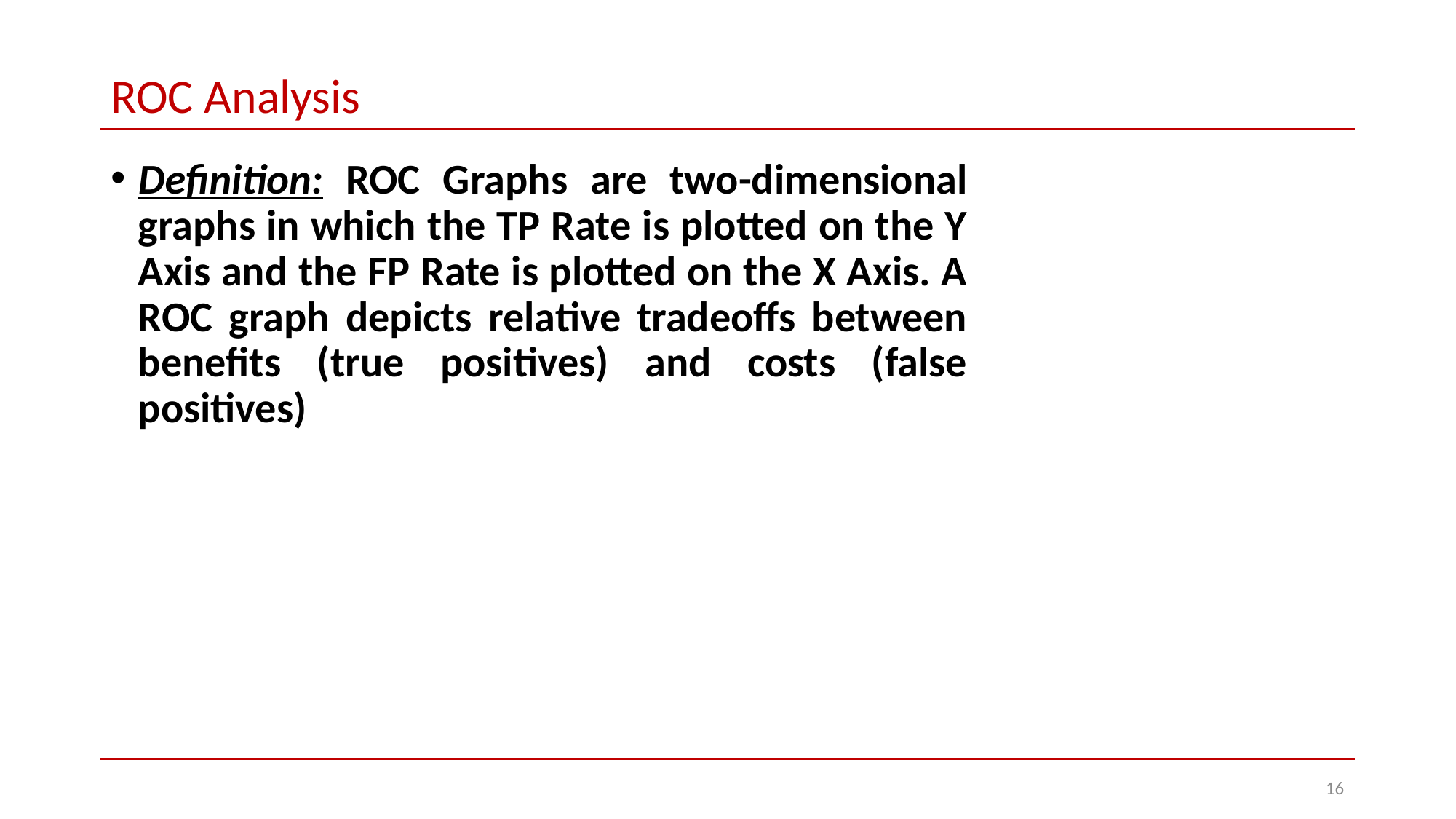

# ROC Analysis
Definition: ROC Graphs are two-dimensional graphs in which the TP Rate is plotted on the Y Axis and the FP Rate is plotted on the X Axis. A ROC graph depicts relative tradeoffs between benefits (true positives) and costs (false positives)
16